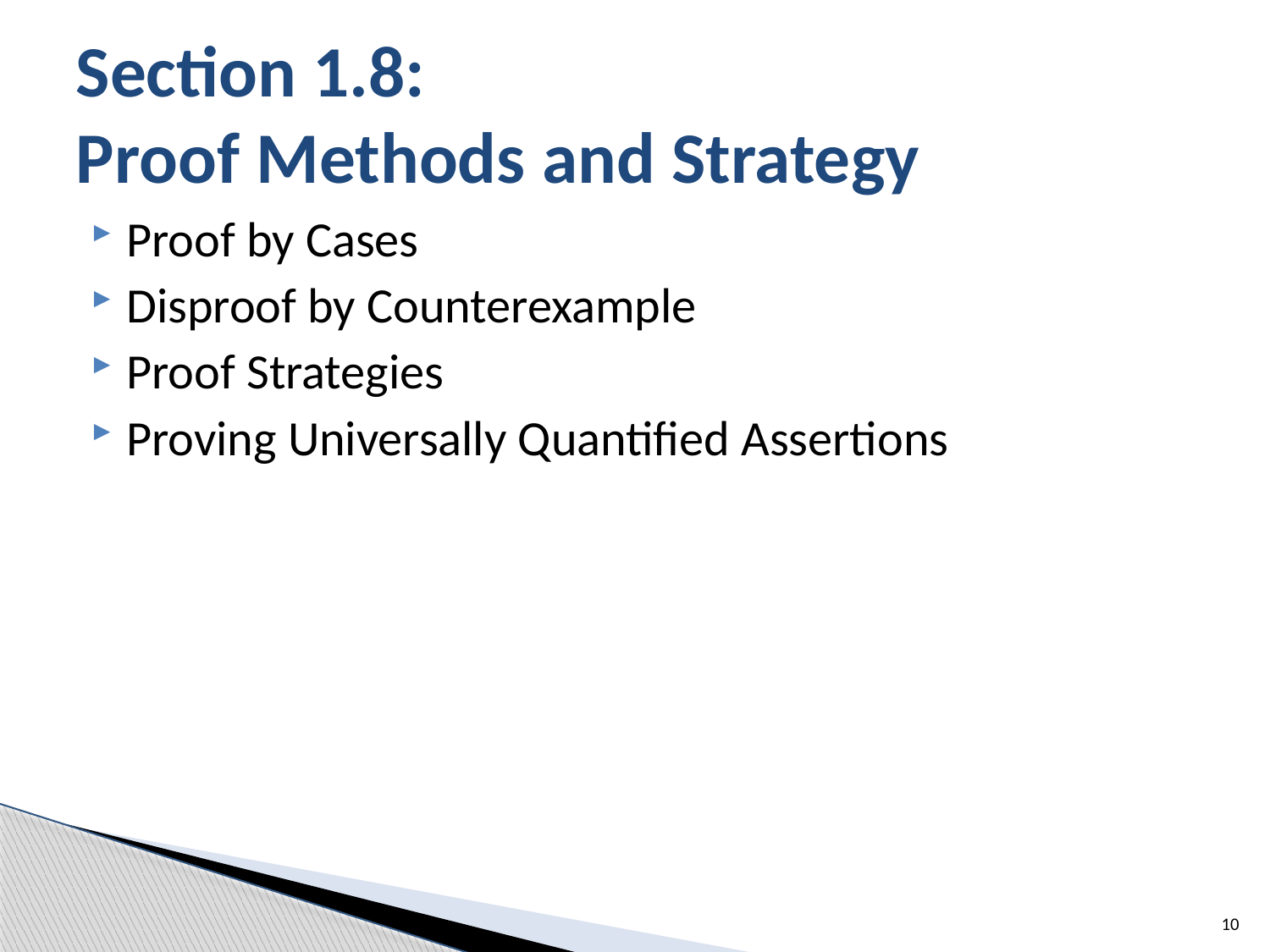

# Section 1.8: Proof Methods and Strategy
Proof by Cases
Disproof by Counterexample
Proof Strategies
Proving Universally Quantified Assertions

10